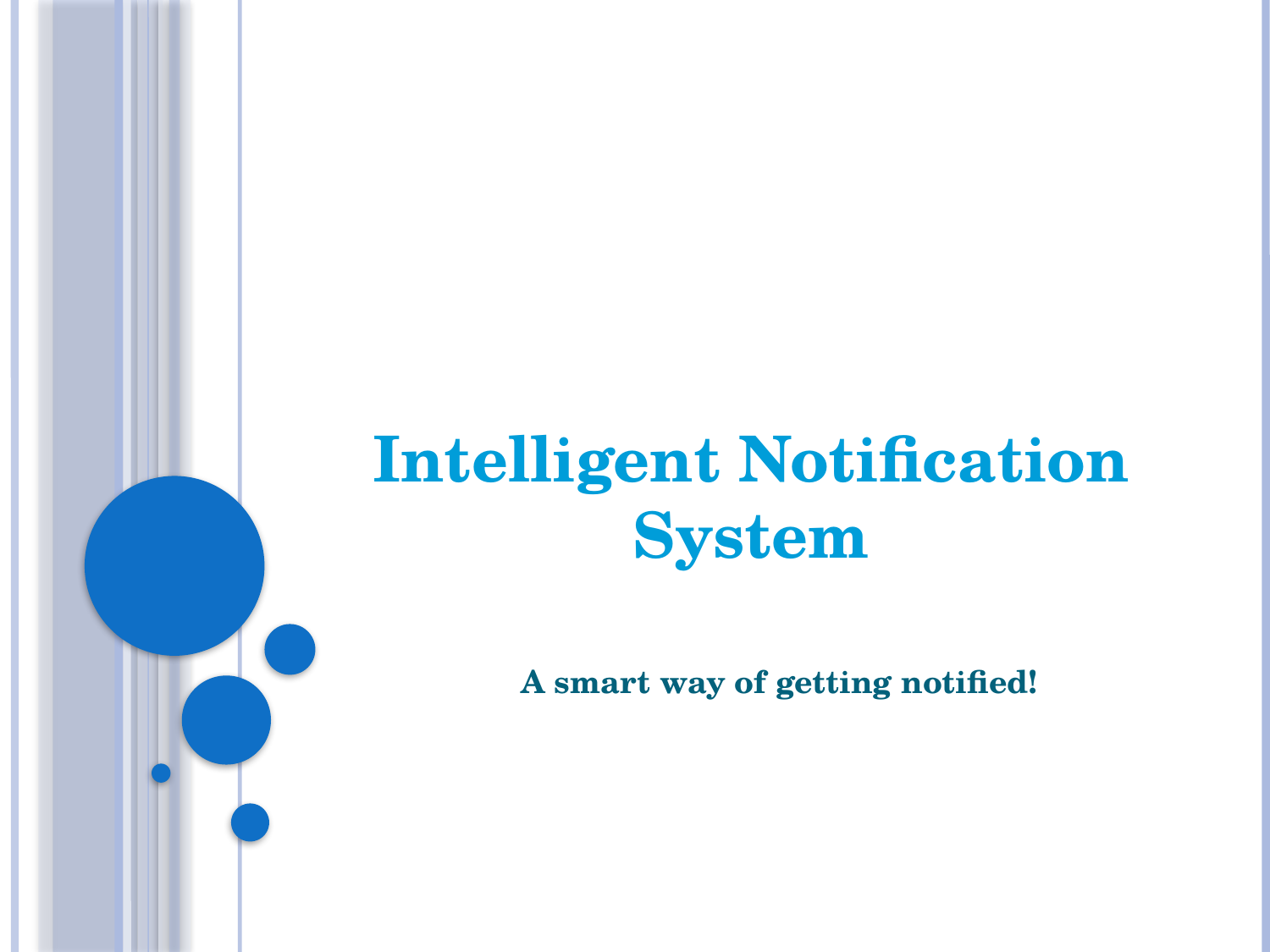

Intelligent Notification System
#
                     A smart way of getting notified!